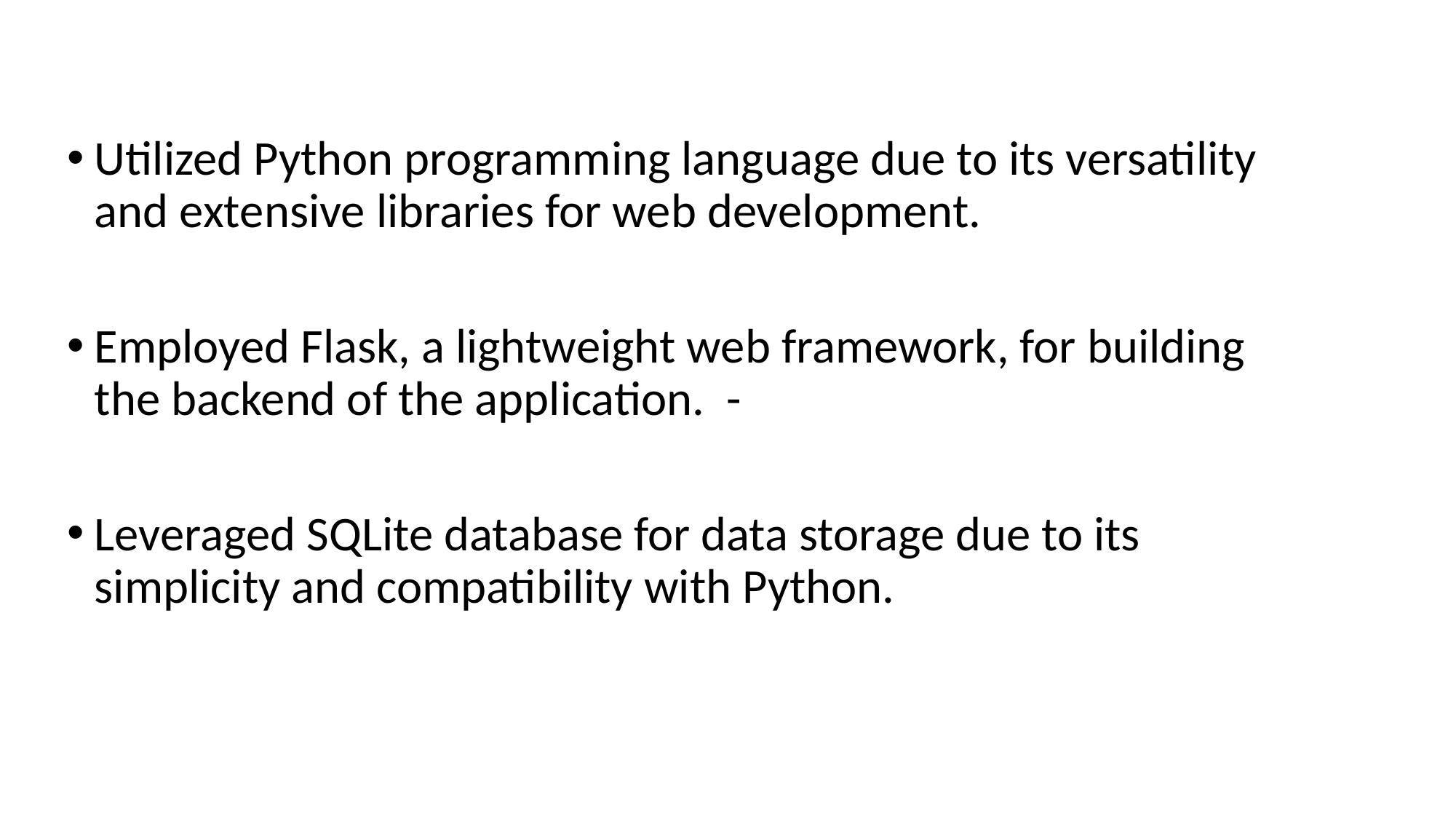

Utilized Python programming language due to its versatility and extensive libraries for web development.

Employed Flask, a lightweight web framework, for building the backend of the application.  -

Leveraged SQLite database for data storage due to its simplicity and compatibility with Python.